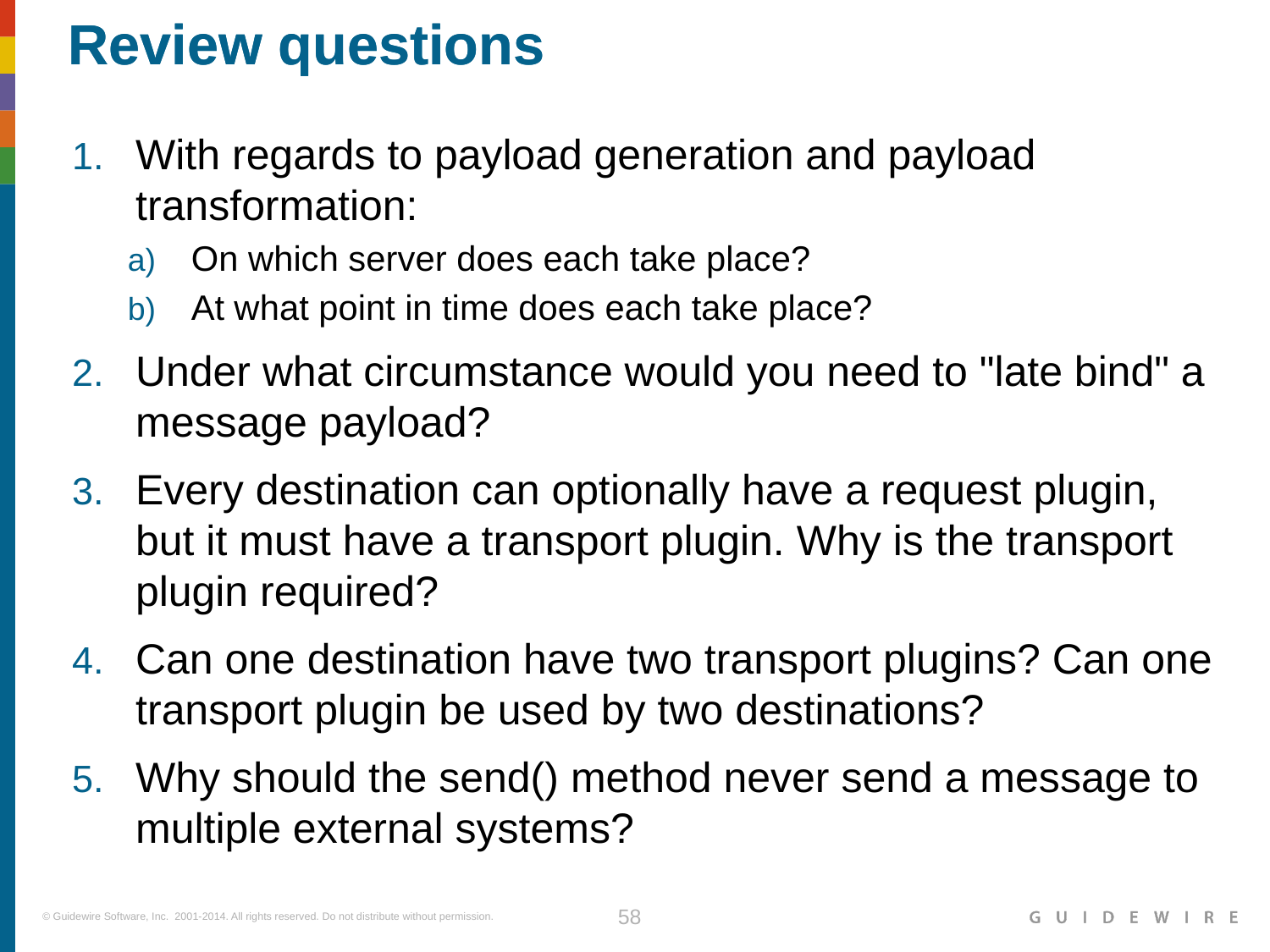

With regards to payload generation and payload transformation:
On which server does each take place?
At what point in time does each take place?
Under what circumstance would you need to "late bind" a message payload?
Every destination can optionally have a request plugin, but it must have a transport plugin. Why is the transport plugin required?
Can one destination have two transport plugins? Can one transport plugin be used by two destinations?
Why should the send() method never send a message to multiple external systems?